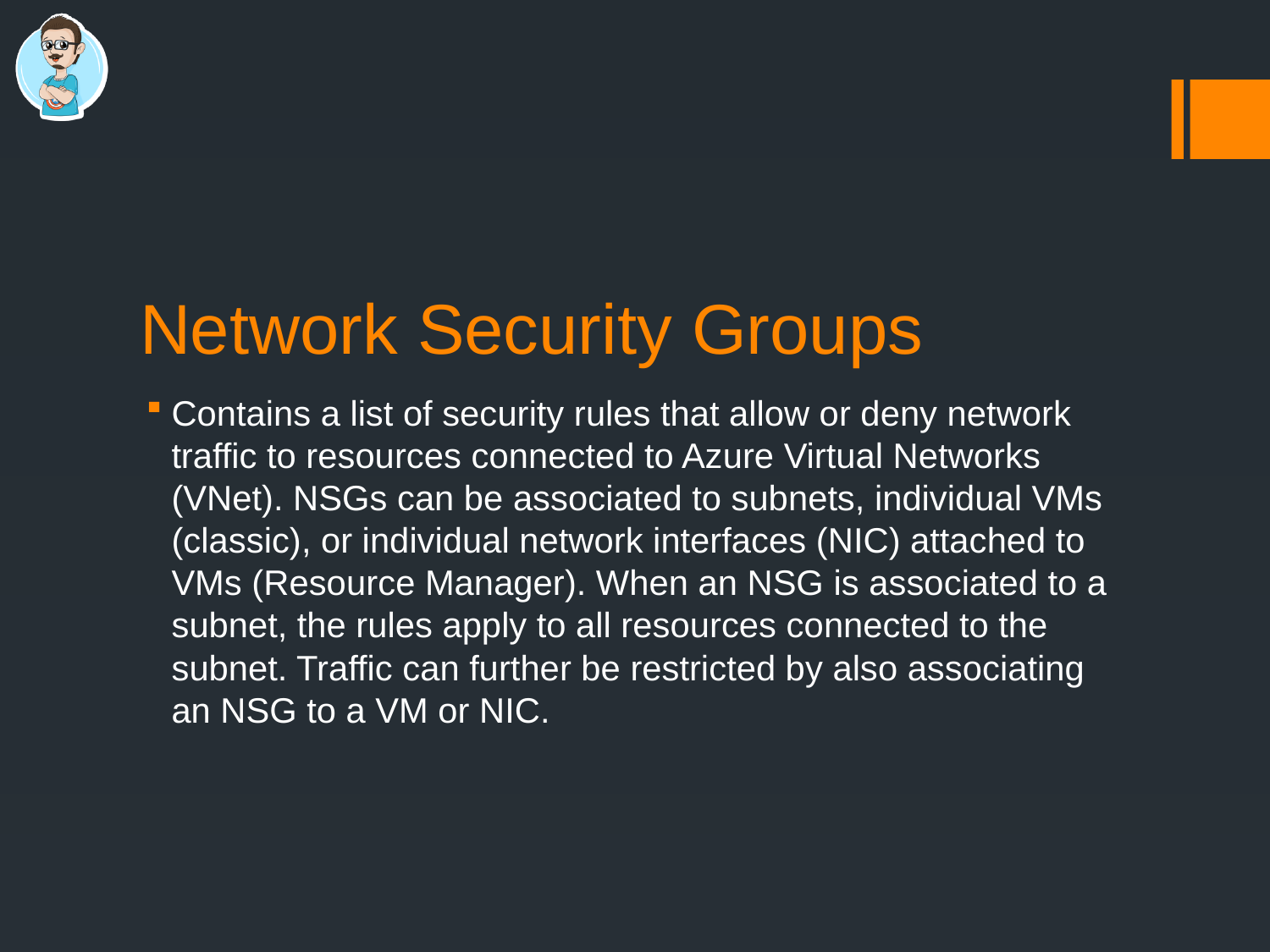

# Network Security Groups
Contains a list of security rules that allow or deny network traffic to resources connected to Azure Virtual Networks (VNet). NSGs can be associated to subnets, individual VMs (classic), or individual network interfaces (NIC) attached to VMs (Resource Manager). When an NSG is associated to a subnet, the rules apply to all resources connected to the subnet. Traffic can further be restricted by also associating an NSG to a VM or NIC.